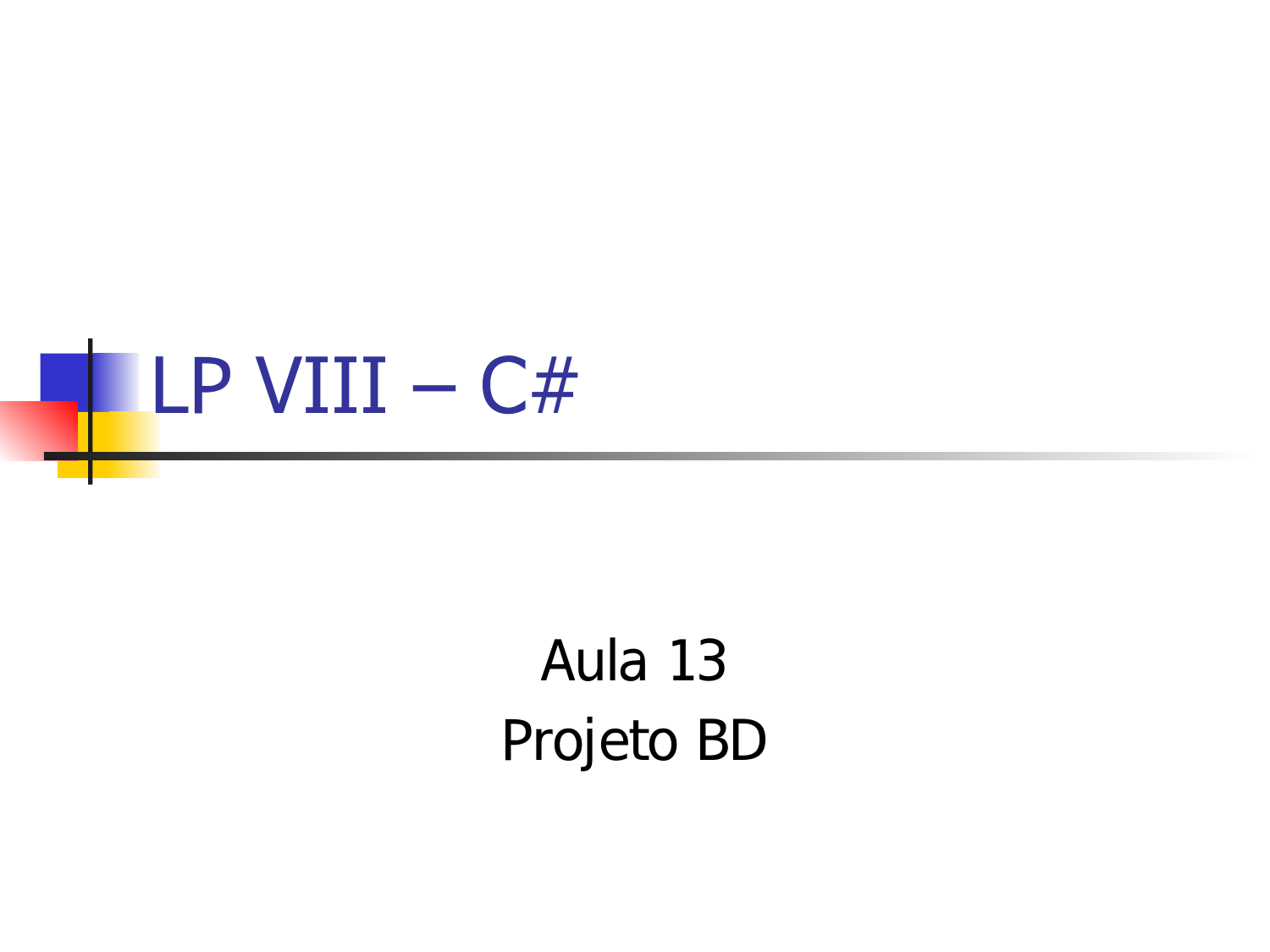

# LP VIII – C#

Aula 13
Projeto BD